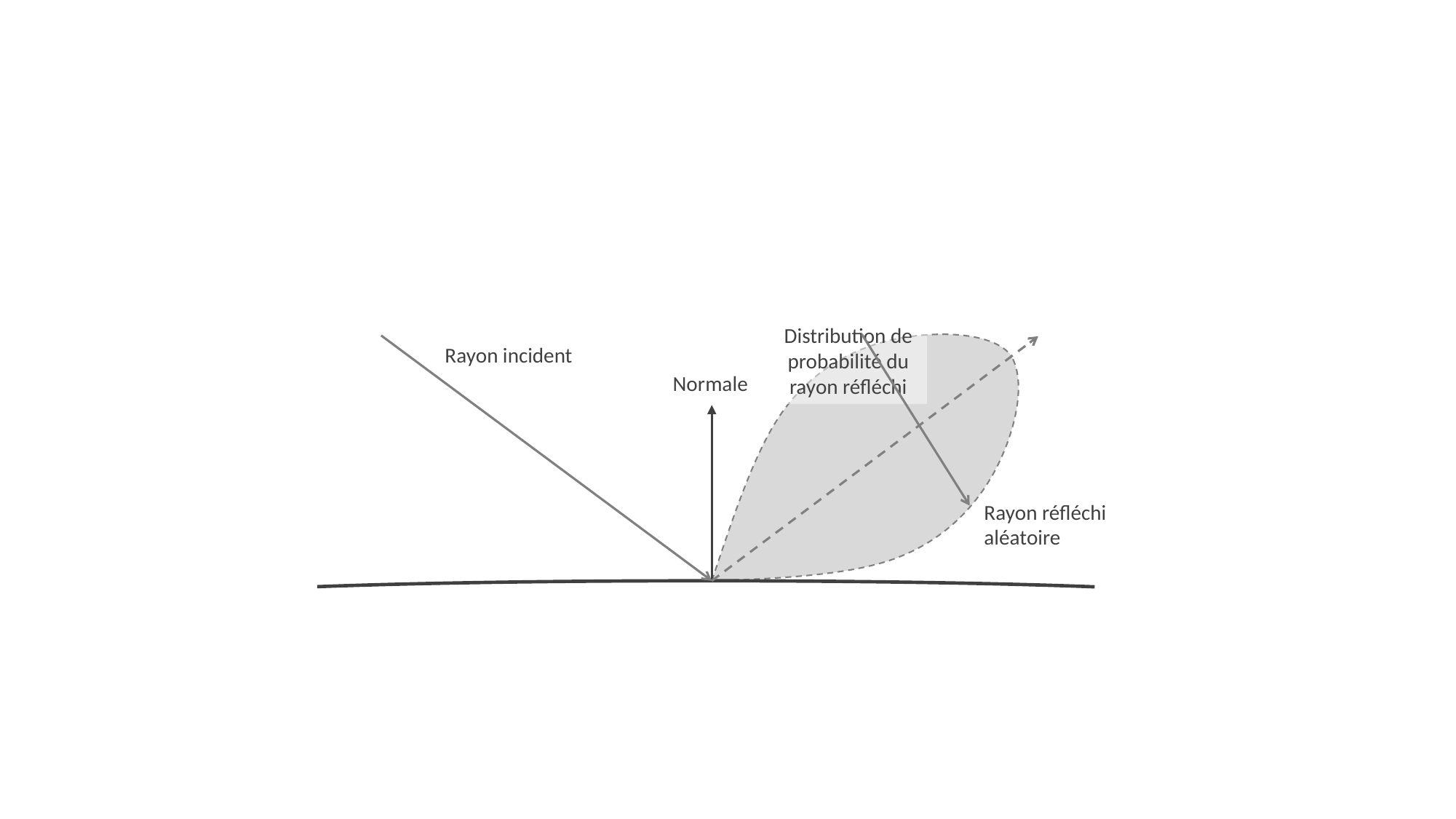

Distribution de probabilité du rayon réfléchi

Rayon incident
Normale
Rayon réfléchi aléatoire